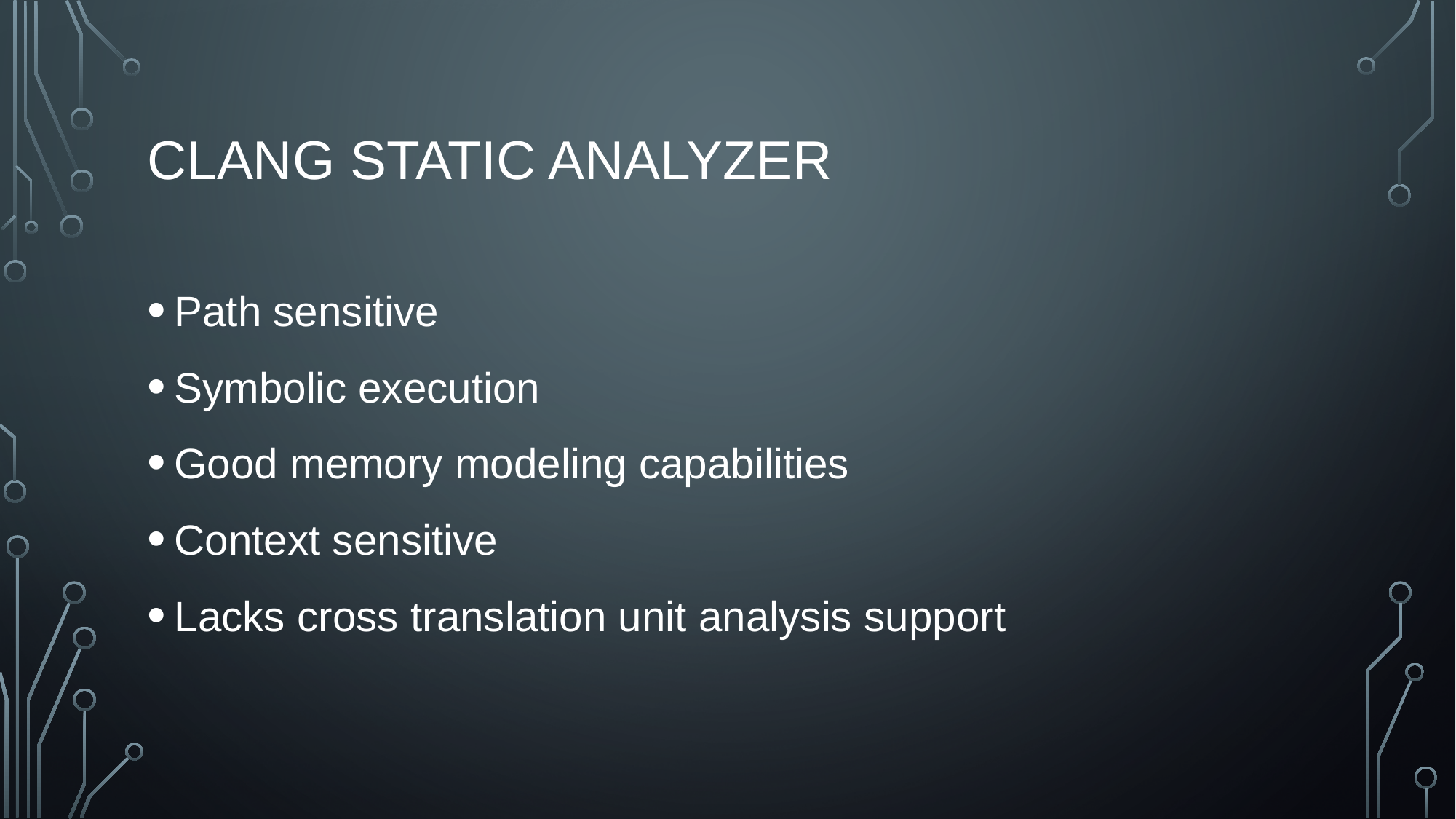

# Clang static analyzer
Path sensitive
Symbolic execution
Good memory modeling capabilities
Context sensitive
Lacks cross translation unit analysis support